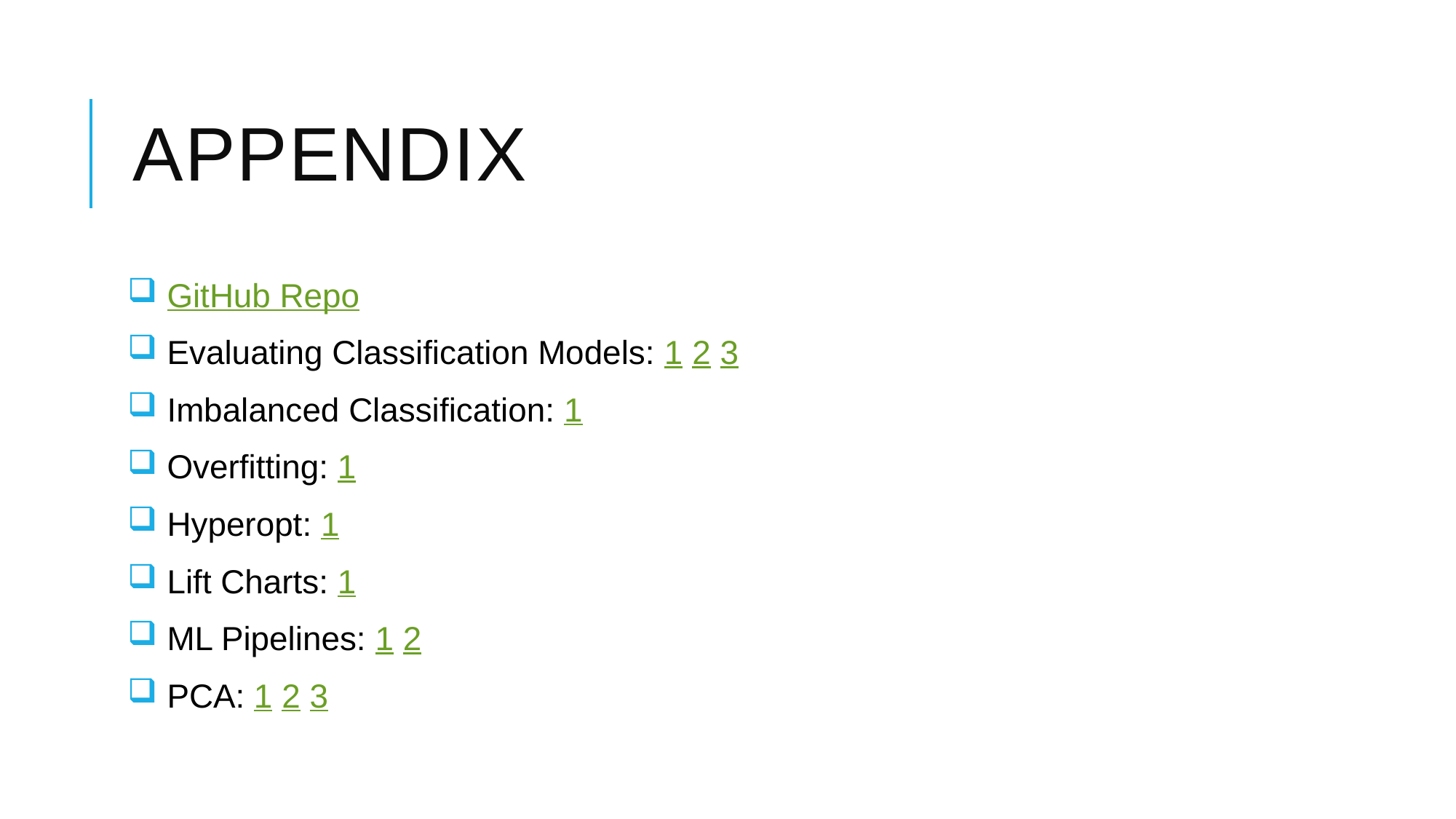

# APPENDIX
 GitHub Repo
 Evaluating Classification Models: 1 2 3
 Imbalanced Classification: 1
 Overfitting: 1
 Hyperopt: 1
 Lift Charts: 1
 ML Pipelines: 1 2
 PCA: 1 2 3